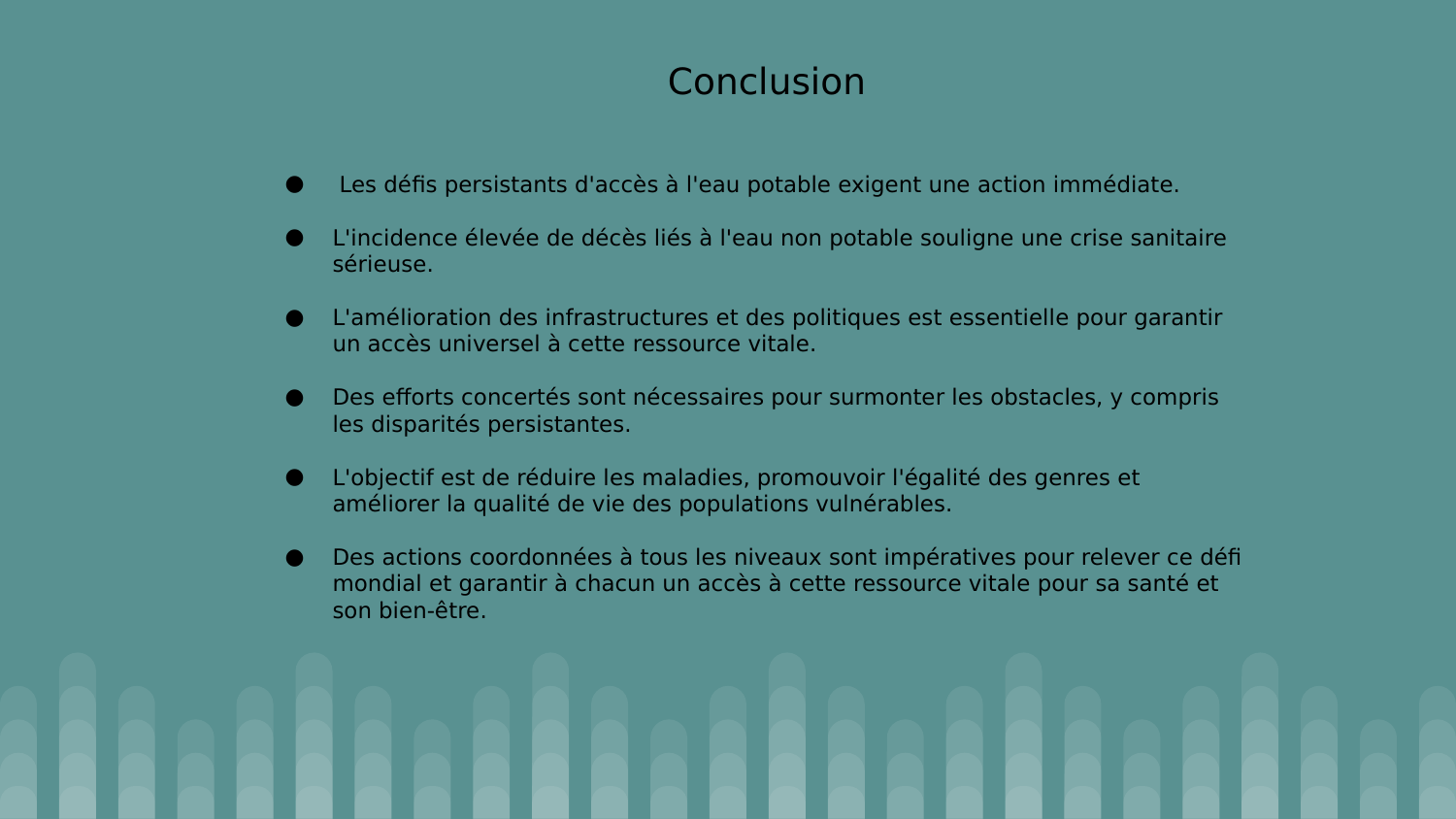

Conclusion

 Les défis persistants d'accès à l'eau potable exigent une action immédiate.

L'incidence élevée de décès liés à l'eau non potable souligne une crise sanitaire sérieuse.

L'amélioration des infrastructures et des politiques est essentielle pour garantir un accès universel à cette ressource vitale.

Des efforts concertés sont nécessaires pour surmonter les obstacles, y compris les disparités persistantes.

L'objectif est de réduire les maladies, promouvoir l'égalité des genres et améliorer la qualité de vie des populations vulnérables.

Des actions coordonnées à tous les niveaux sont impératives pour relever ce défi mondial et garantir à chacun un accès à cette ressource vitale pour sa santé et son bien-être.